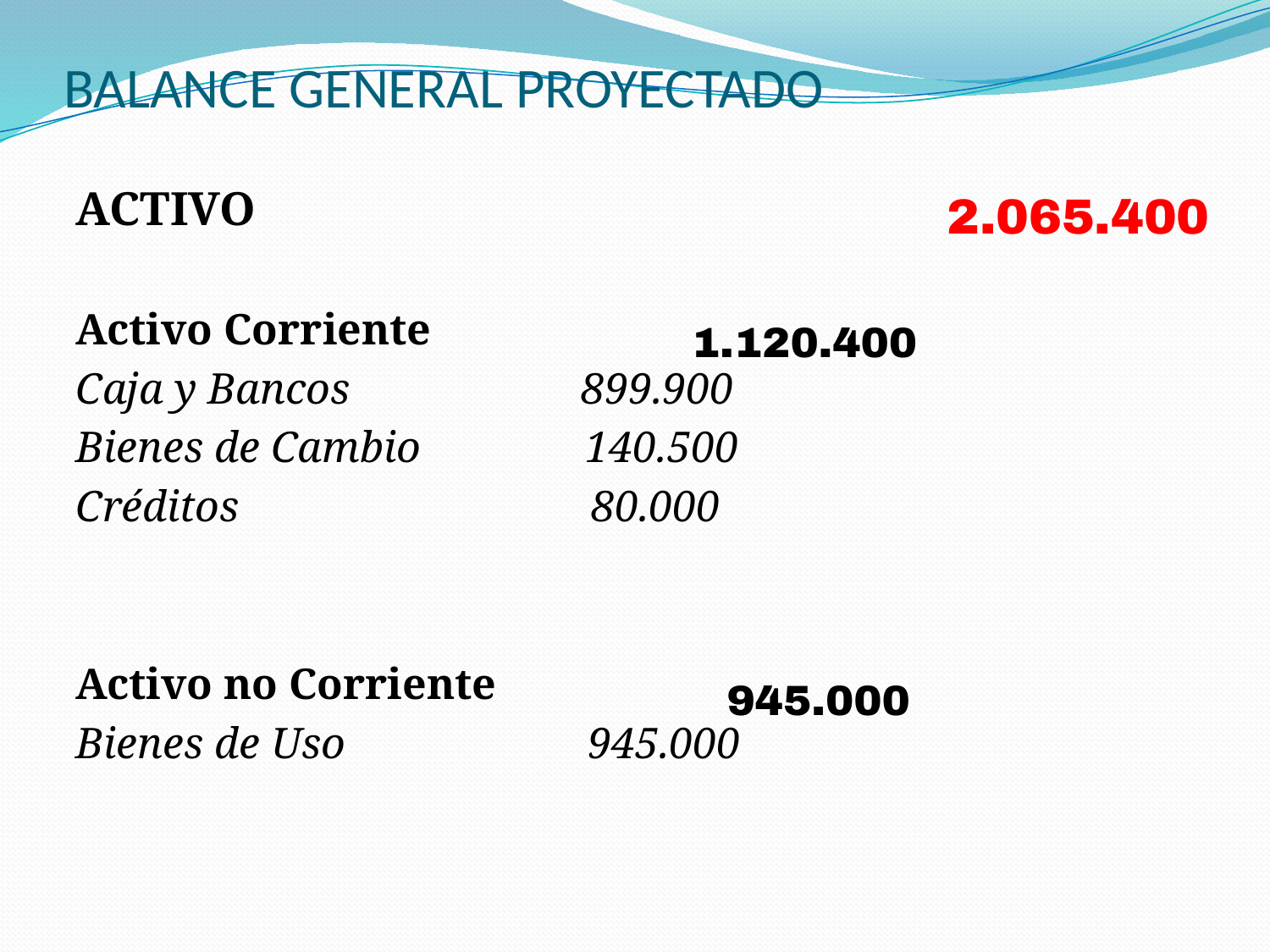

# BALANCE GENERAL PROYECTADO

ACTIVO

Activo Corriente
Caja y Bancos                     899.900
Bienes de Cambio               140.500
Créditos                                80.000

Activo no Corriente
Bienes de Uso                      945.000

   2.065.400

1.120.400

945.000